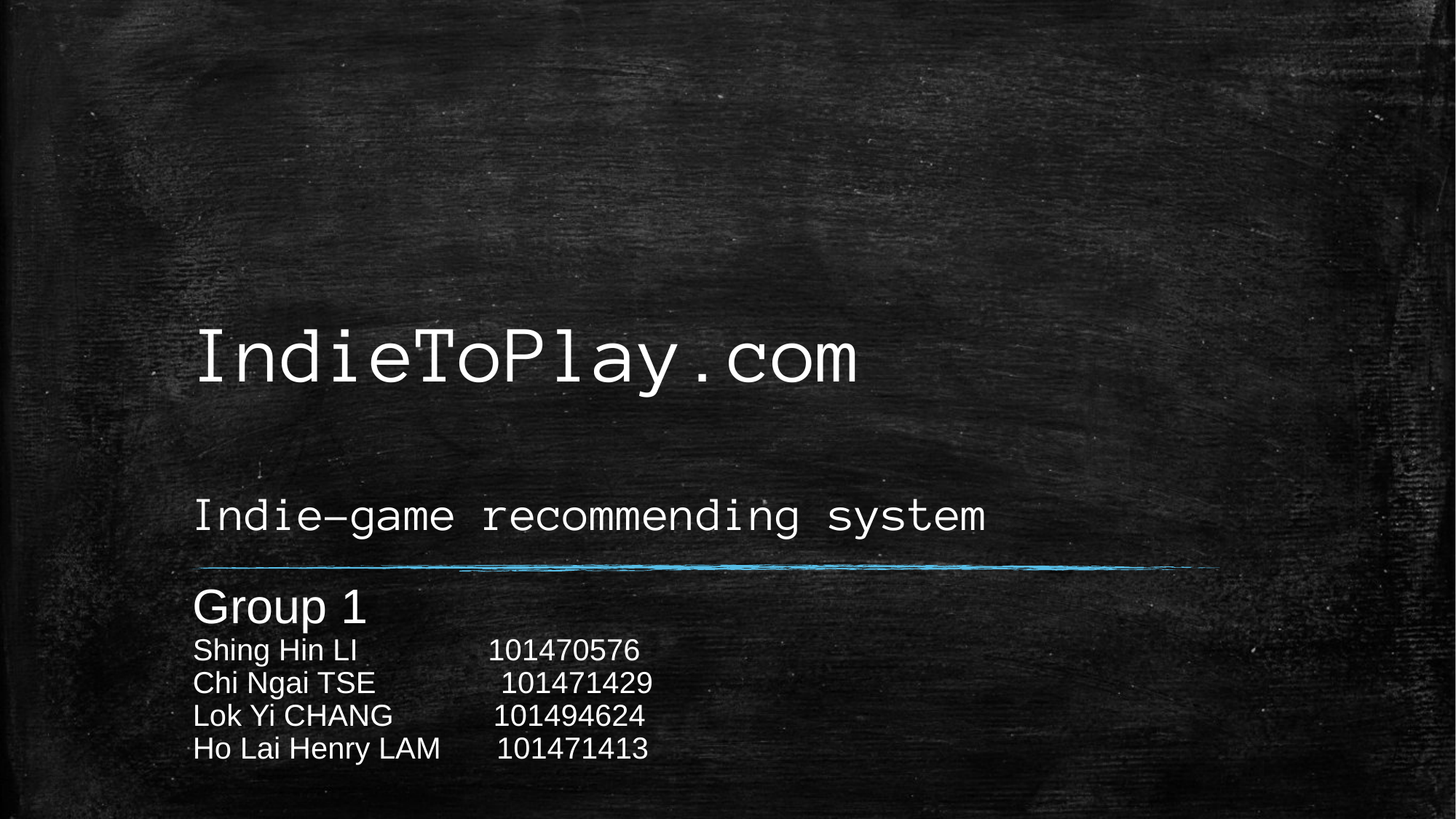

# IndieToPlay.com Indie-game recommending system
Group 1
Shing Hin LI     101470576
Chi Ngai TSE       101471429
Lok Yi CHANG    101494624
Ho Lai Henry LAM    101471413